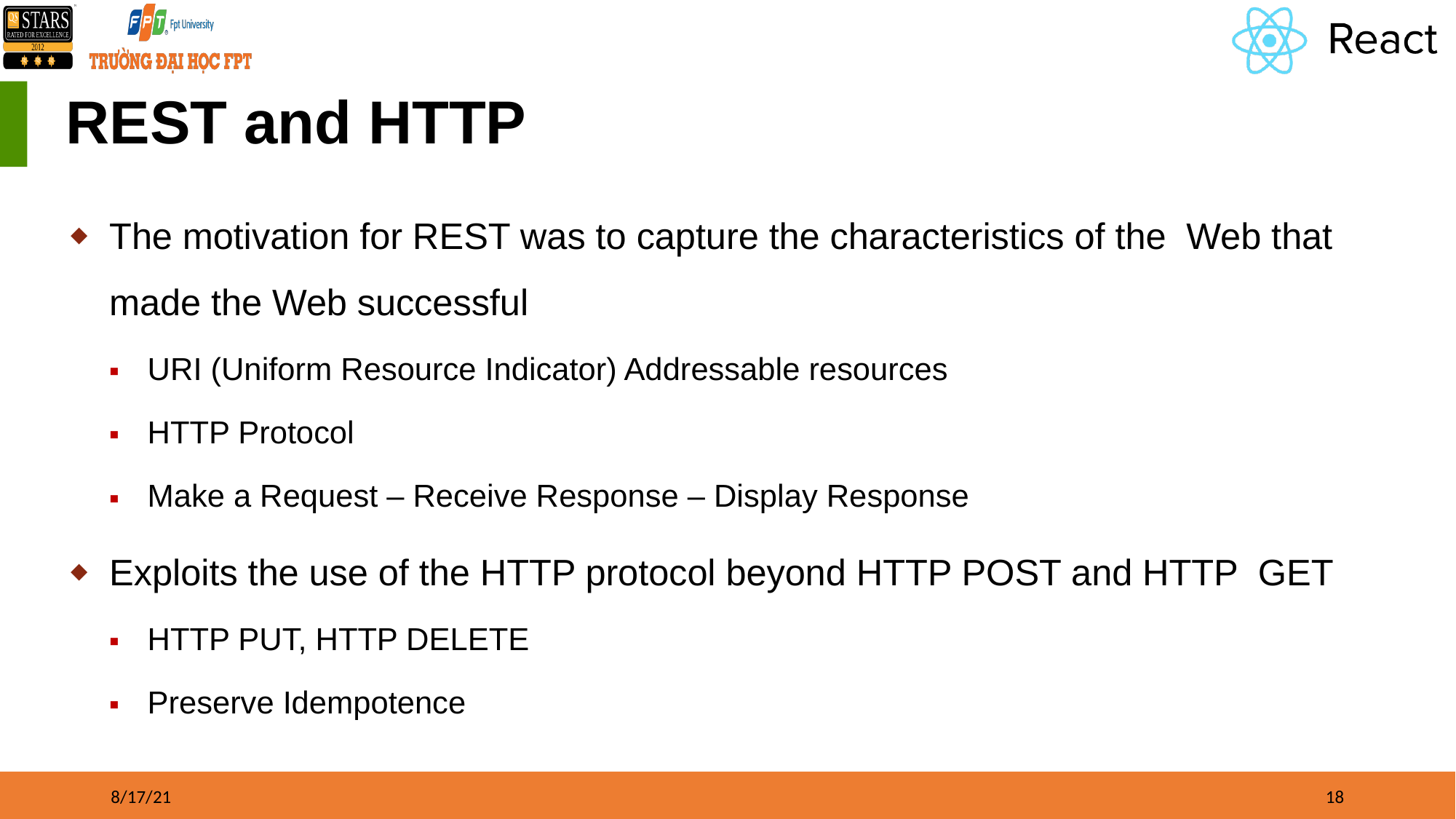

# REST and HTTP
The motivation for REST was to capture the characteristics of the  Web that made the Web successful
URI (Uniform Resource Indicator) Addressable resources
HTTP Protocol
Make a Request – Receive Response – Display Response
Exploits the use of the HTTP protocol beyond HTTP POST and HTTP  GET
HTTP PUT, HTTP DELETE
Preserve Idempotence
8/17/21
18